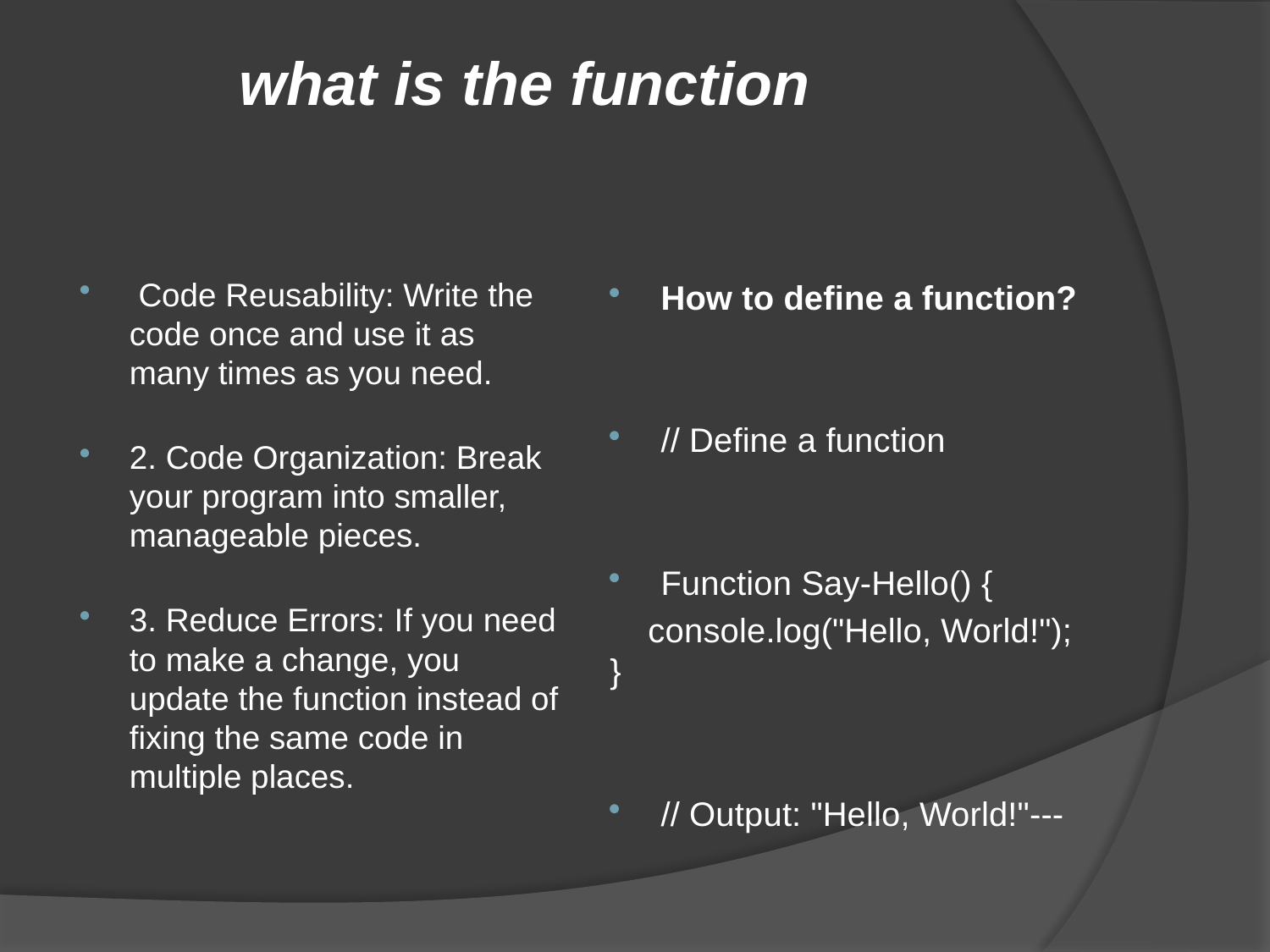

# what is the function

 Code Reusability: Write the code once and use it as many times as you need.
2. Code Organization: Break your program into smaller, manageable pieces.
3. Reduce Errors: If you need to make a change, you update the function instead of fixing the same code in multiple places.

How to define a function?

// Define a function

Function Say-Hello() {
    console.log("Hello, World!");  }

// Output: "Hello, World!"---